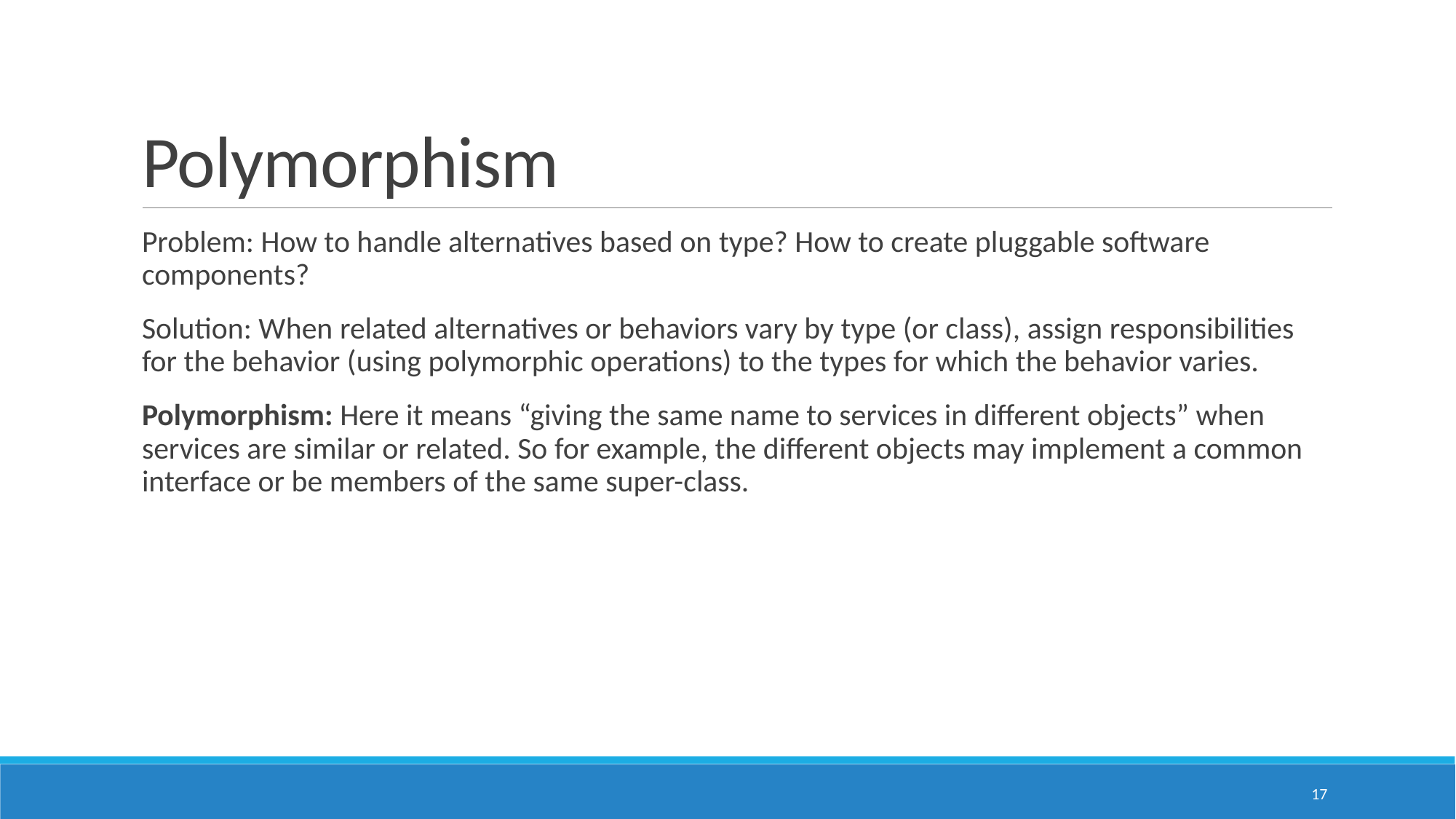

# Polymorphism
Problem: How to handle alternatives based on type? How to create pluggable software components?
Solution: When related alternatives or behaviors vary by type (or class), assign responsibilities for the behavior (using polymorphic operations) to the types for which the behavior varies.
Polymorphism: Here it means “giving the same name to services in different objects” when services are similar or related. So for example, the different objects may implement a common interface or be members of the same super-class.
17